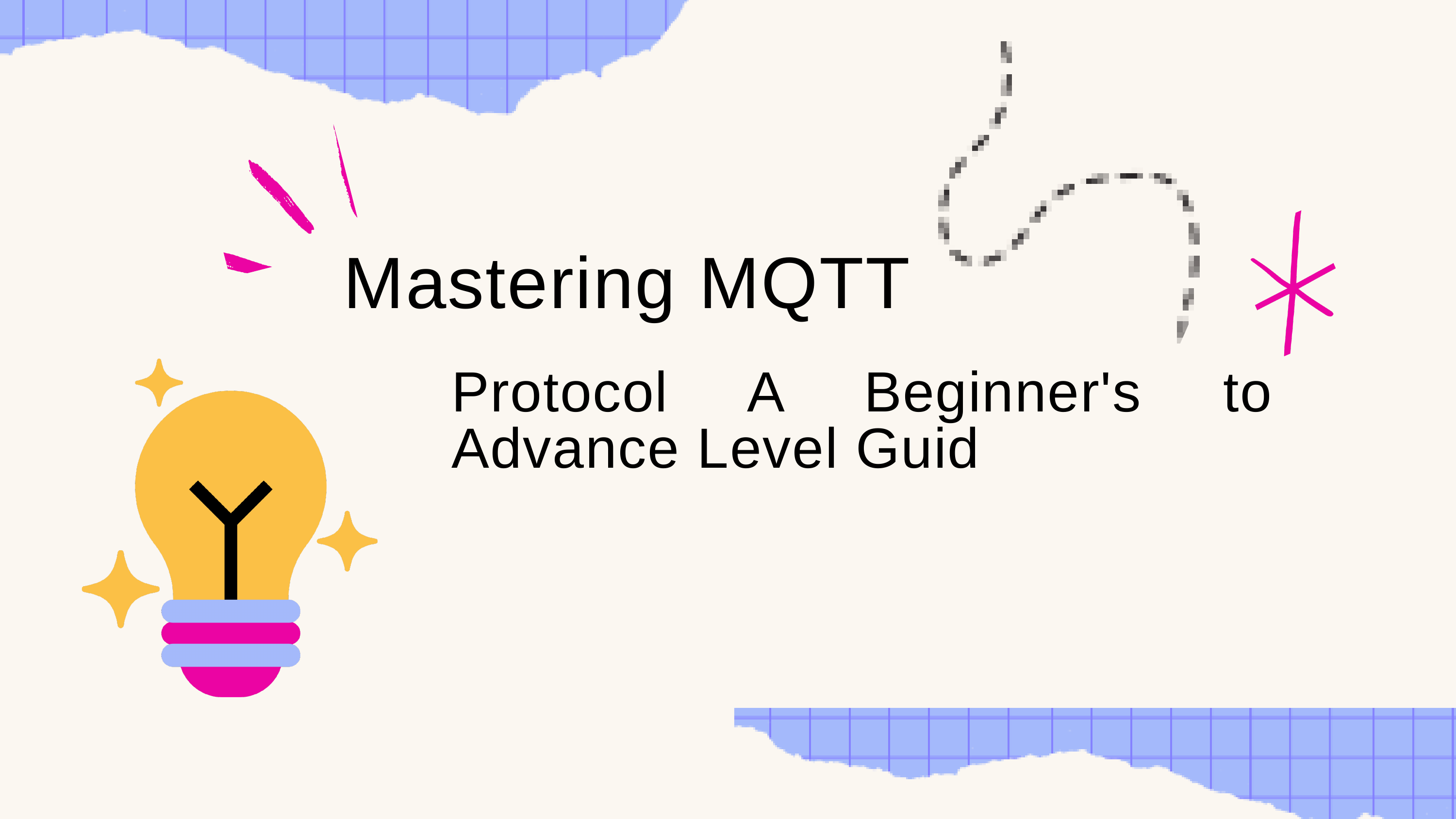

Mastering MQTT

Protocol A Beginner's to Advance Level Guid